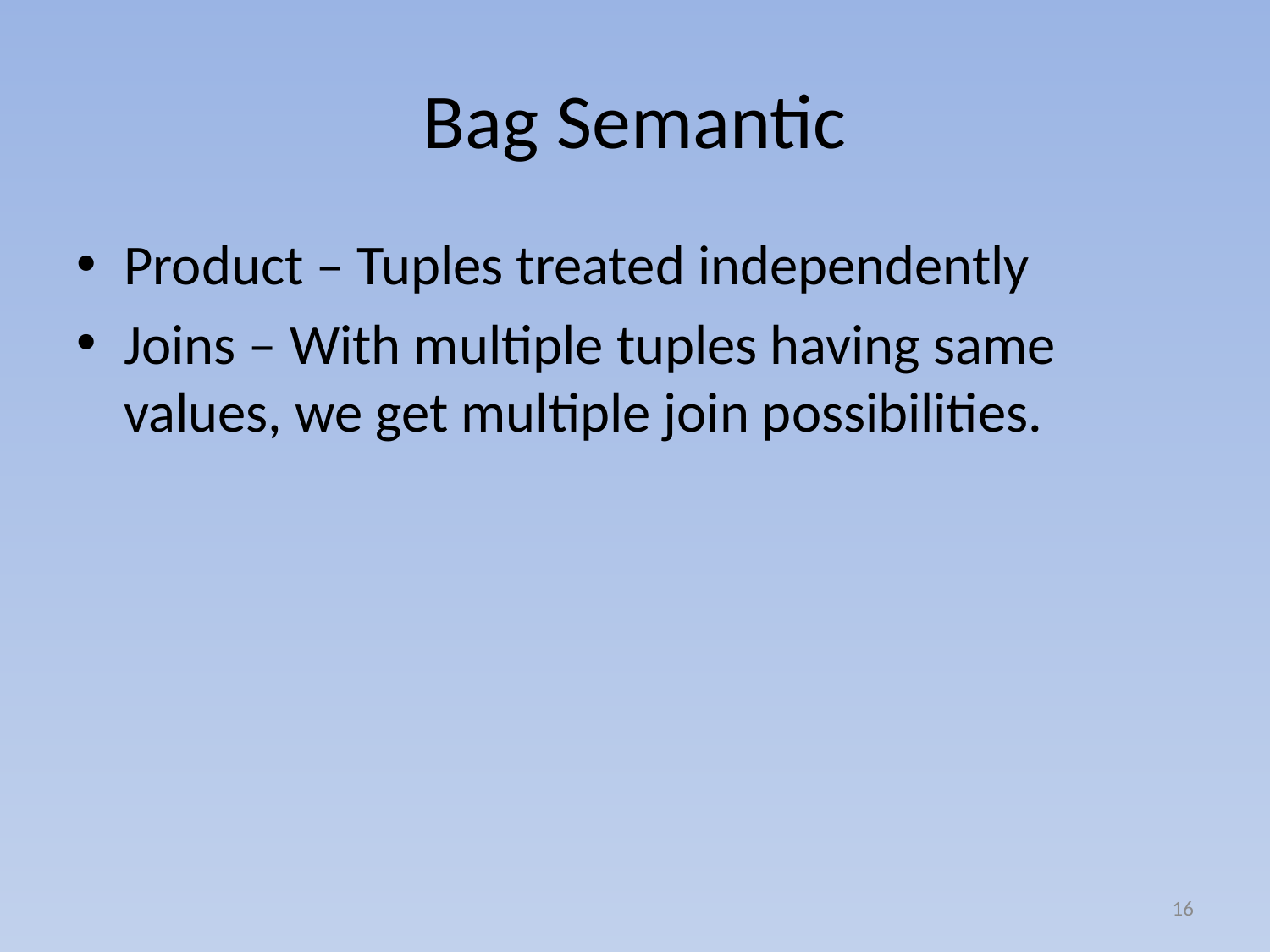

# Bag Semantic
Product – Tuples treated independently
Joins – With multiple tuples having same values, we get multiple join possibilities.
16